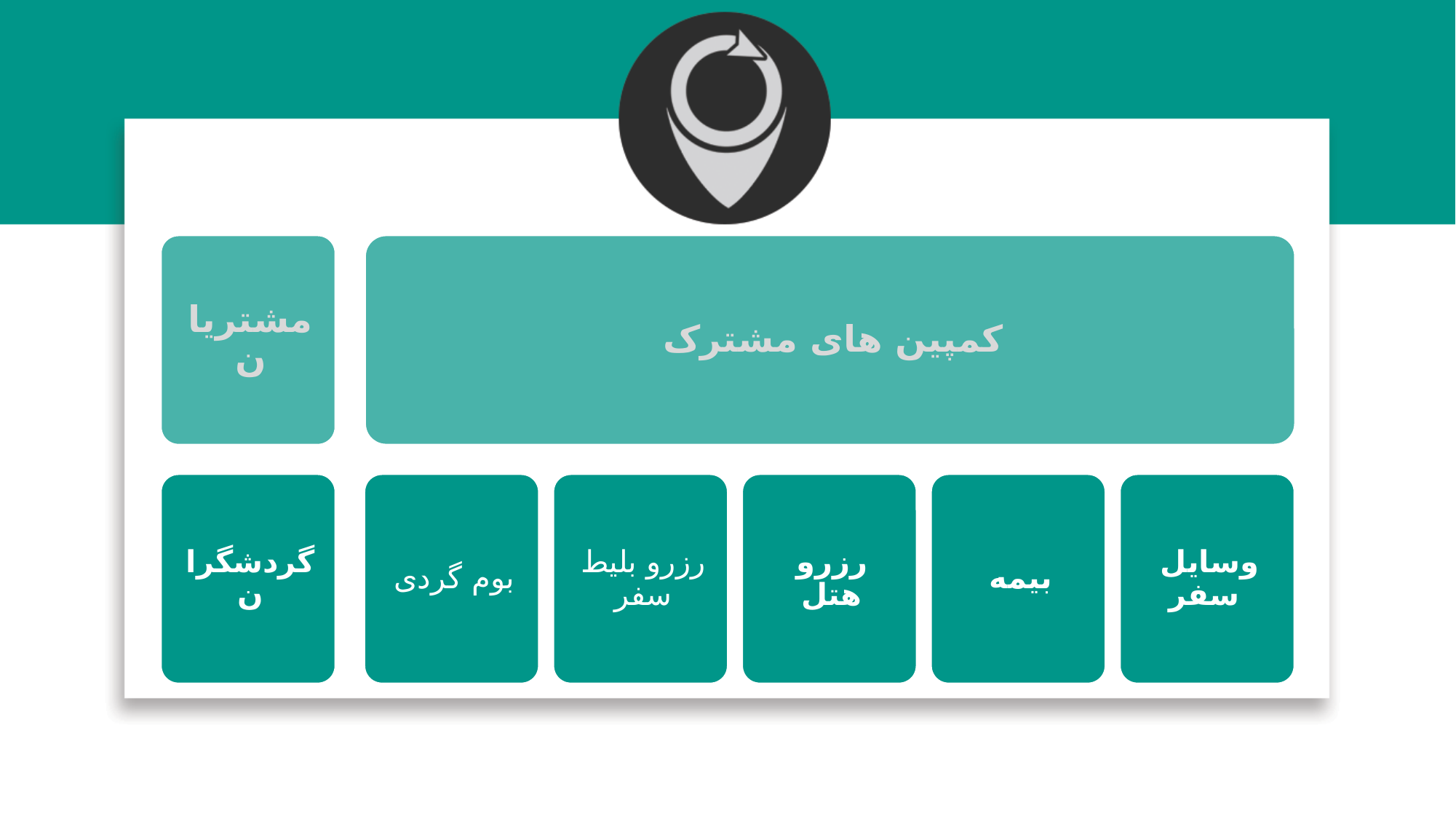

#
مشتریان
گردشگران
کمپین های مشترک
بوم گردی
رزرو بلیط سفر
رزرو هتل
بیمه
وسایل سفر